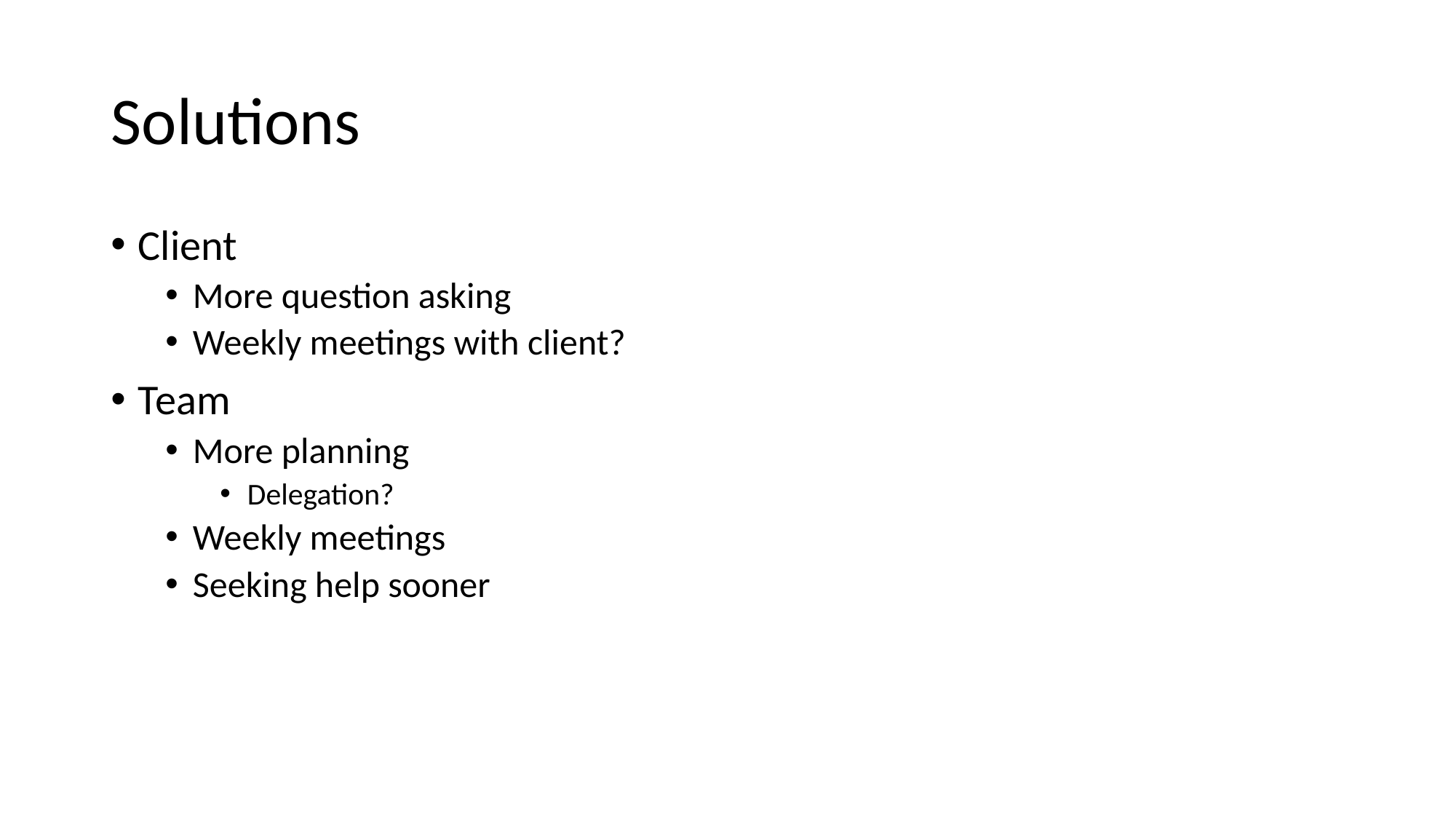

# Solutions
Client
More question asking
Weekly meetings with client?
Team
More planning
Delegation?
Weekly meetings
Seeking help sooner